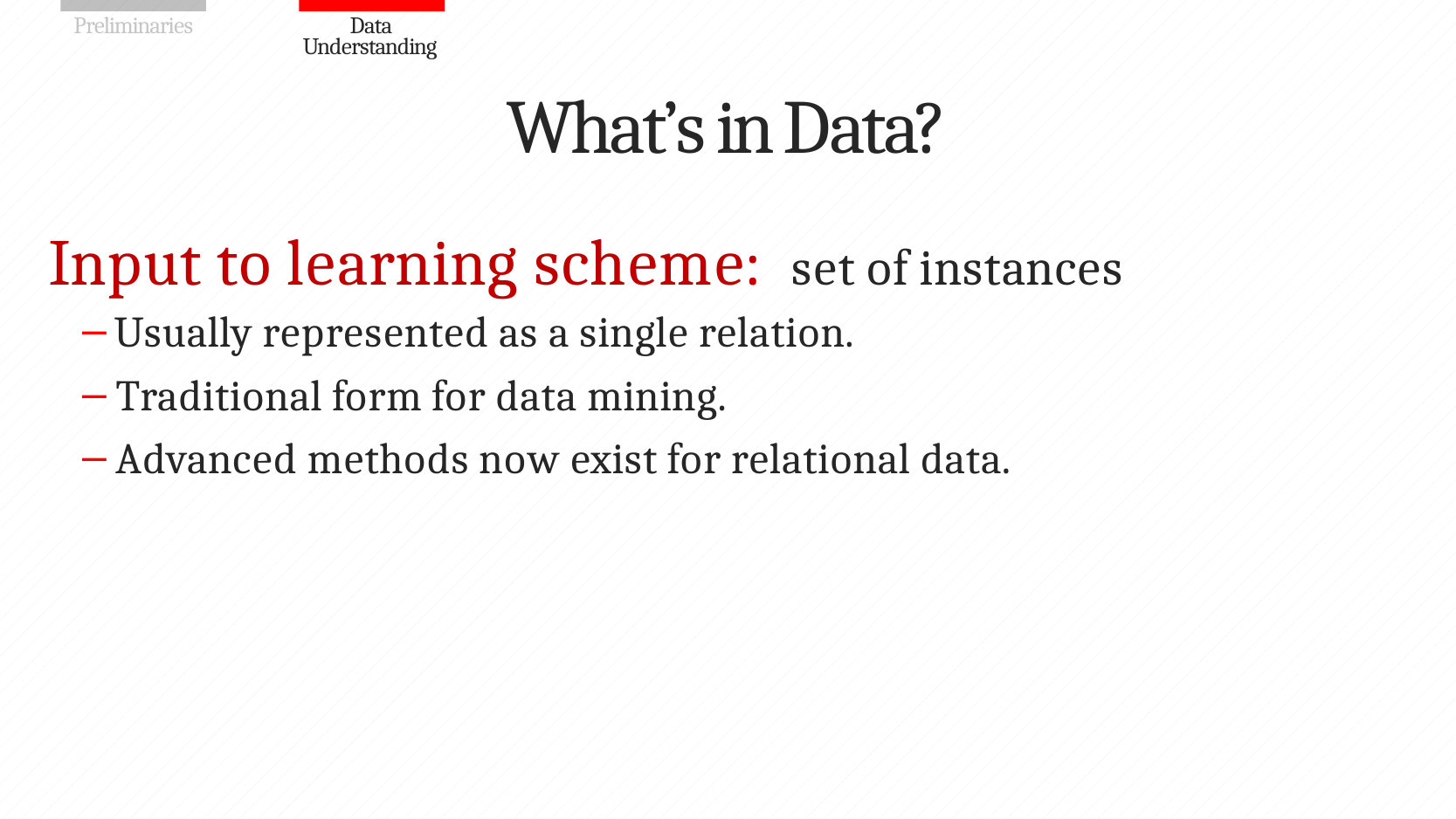

# What’s in Data?
Input to learning scheme:  set of instances
Usually represented as a single relation.
Traditional form for data mining.
Advanced methods now exist for relational data.